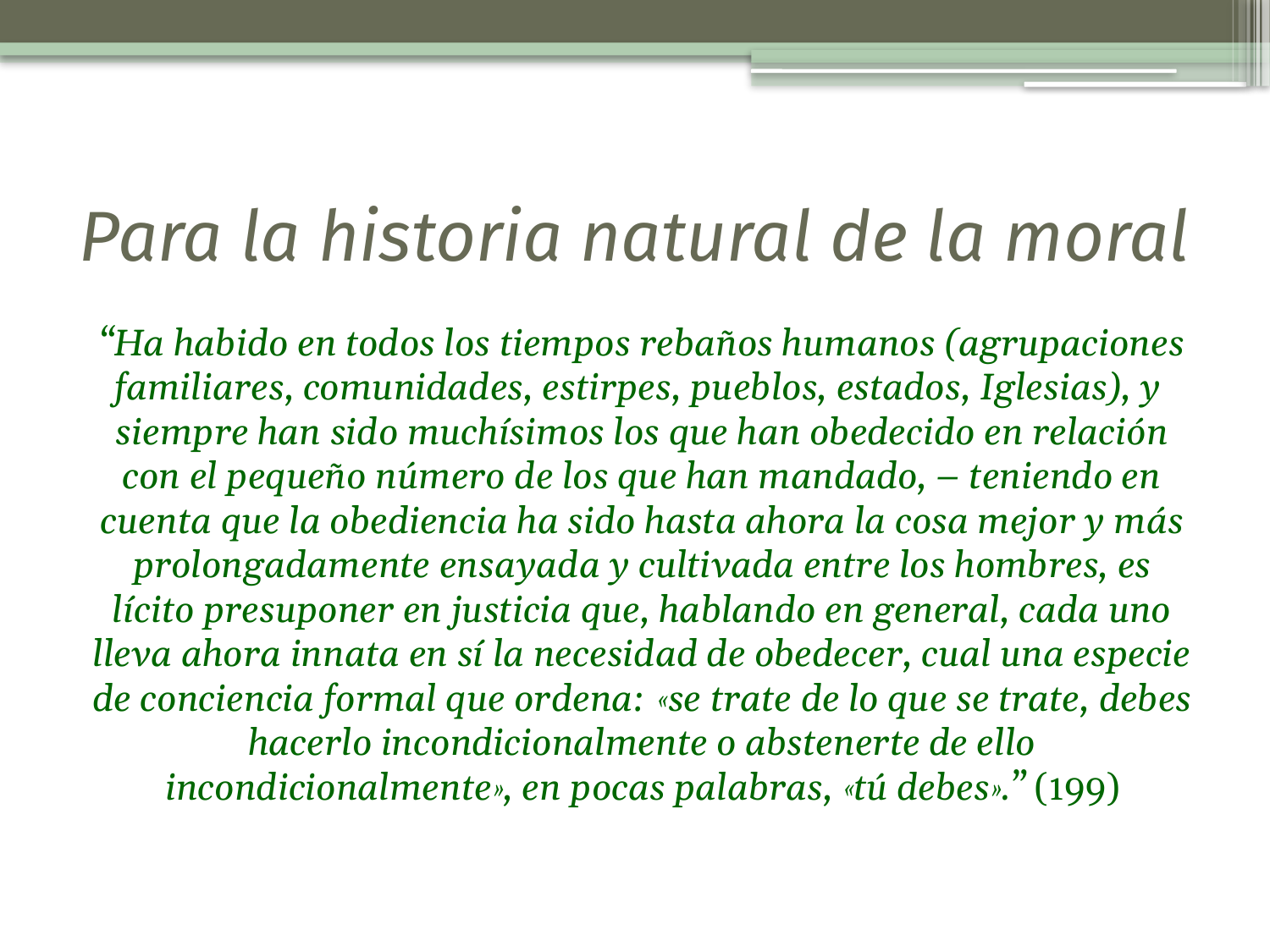

# Para la historia natural de la moral
“Ha habido en todos los tiempos rebaños humanos (agrupaciones familiares, comunidades, estirpes, pueblos, estados, Iglesias), y  siempre han sido muchísimos los que han obedecido en relación con el pequeño número de los que han mandado, – teniendo en cuenta que la obediencia ha sido hasta ahora la cosa mejor y más prolongadamente ensayada y cultivada entre los hombres, es lícito presuponer en justicia que, hablando en general, cada uno lleva ahora innata en sí la necesidad de obedecer, cual una especie de conciencia formal que ordena: «se trate de lo que se trate, debes hacerlo incondicionalmente o abstenerte de ello incondicionalmente», en pocas palabras, «tú debes».” (199)